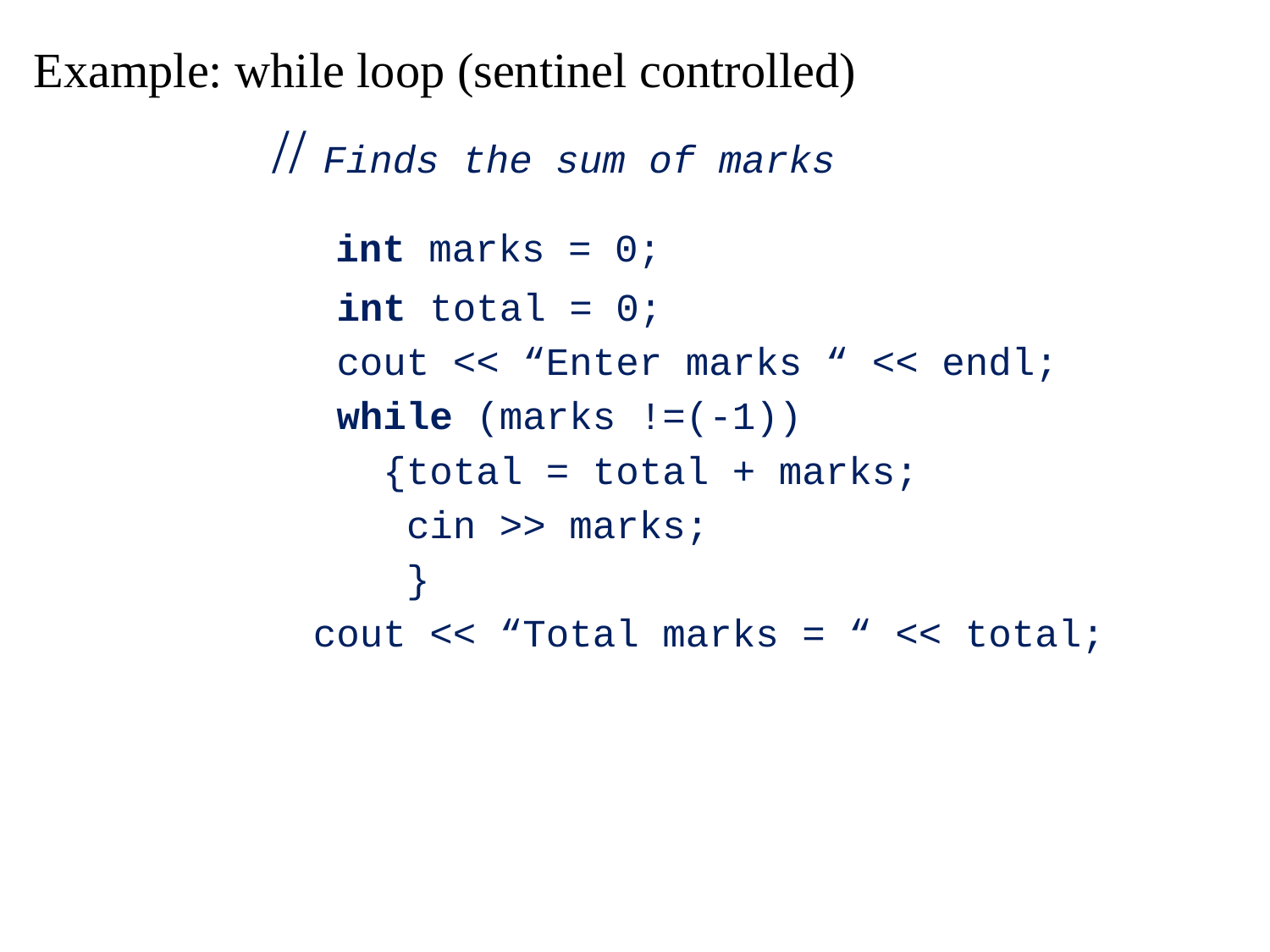

Example: while loop (sentinel controlled)
               // Finds the sum of marks
                   int marks = 0;
             int total = 0;
             cout << “Enter marks “ << endl;
             while (marks !=(-1))
               {total = total + marks;
                cin >> marks;
                }
            cout << “Total marks = “ << total;